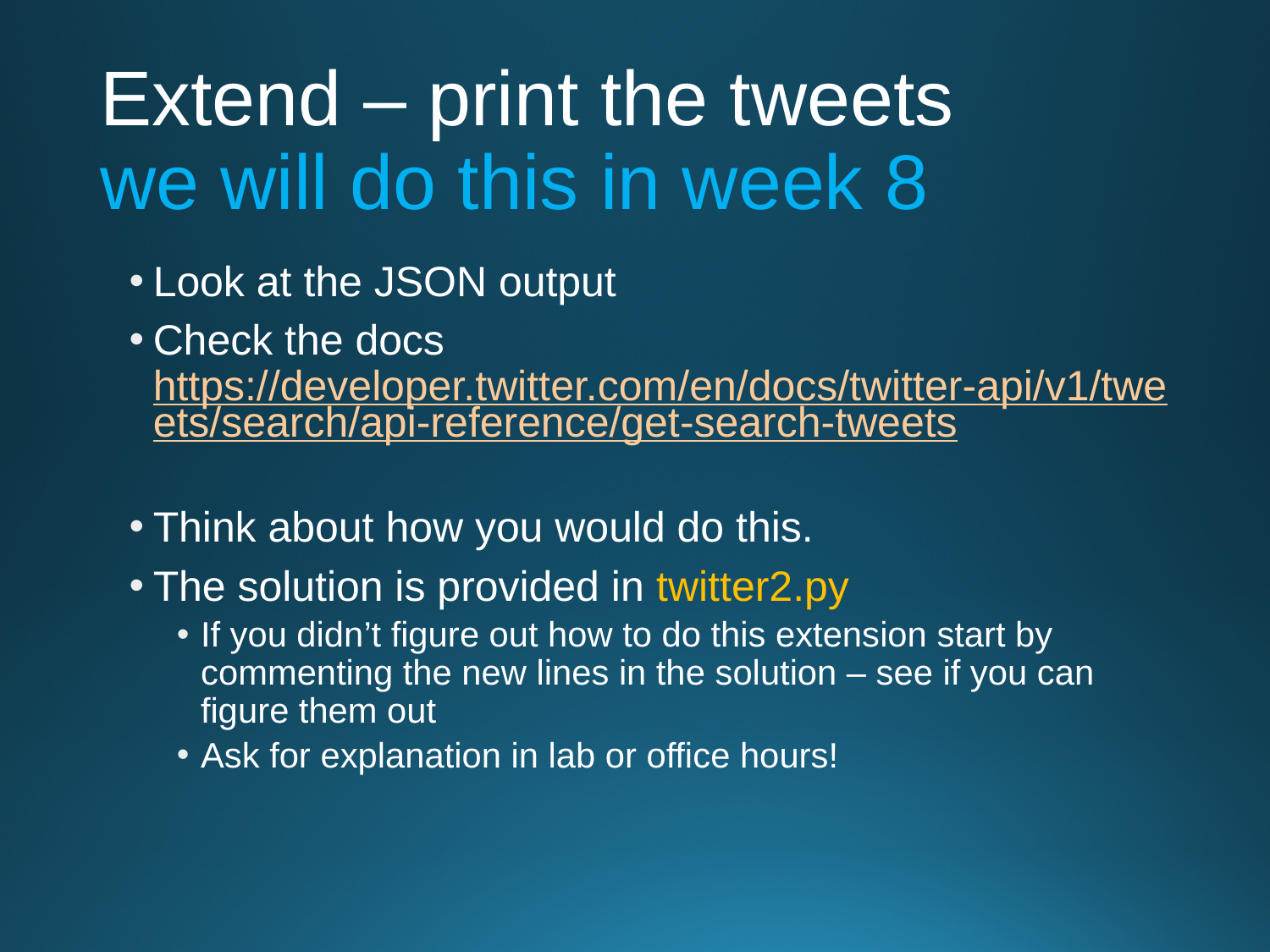

# Extend – print the tweets we will do this in week 8
Look at the JSON output
Check the docs https://developer.twitter.com/en/docs/twitter-api/v1/tweets/search/api-reference/get-search-tweets
Think about how you would do this.
The solution is provided in twitter2.py
If you didn’t figure out how to do this extension start by commenting the new lines in the solution – see if you can figure them out
Ask for explanation in lab or office hours!